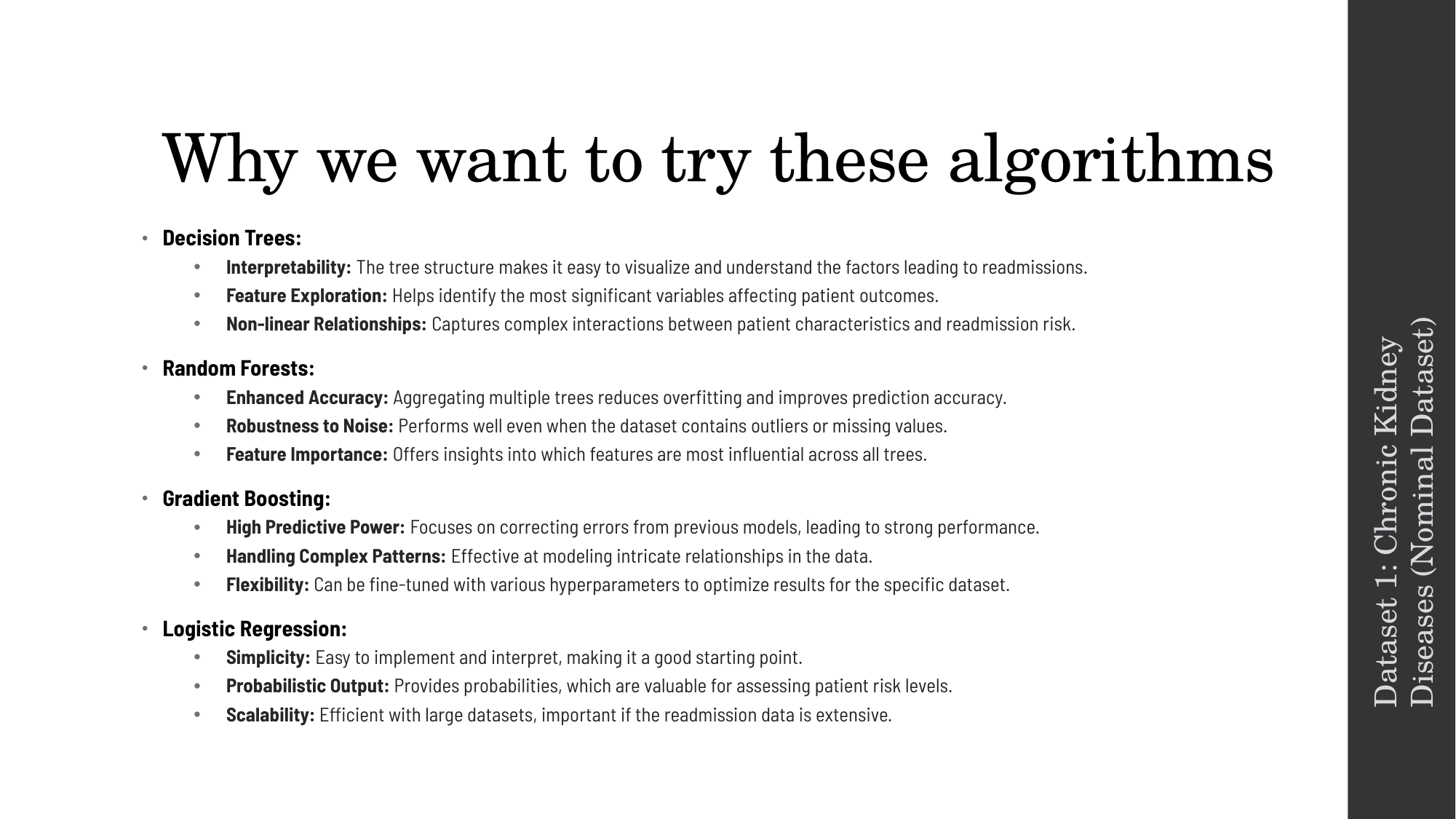

# Why we want to try these algorithms
Decision Trees:
Interpretability: The tree structure makes it easy to visualize and understand the factors leading to readmissions.
Feature Exploration: Helps identify the most significant variables affecting patient outcomes.
Non-linear Relationships: Captures complex interactions between patient characteristics and readmission risk.
Random Forests:
Enhanced Accuracy: Aggregating multiple trees reduces overfitting and improves prediction accuracy.
Robustness to Noise: Performs well even when the dataset contains outliers or missing values.
Feature Importance: Offers insights into which features are most influential across all trees.
Gradient Boosting:
High Predictive Power: Focuses on correcting errors from previous models, leading to strong performance.
Handling Complex Patterns: Effective at modeling intricate relationships in the data.
Flexibility: Can be fine-tuned with various hyperparameters to optimize results for the specific dataset.
Logistic Regression:
Simplicity: Easy to implement and interpret, making it a good starting point.
Probabilistic Output: Provides probabilities, which are valuable for assessing patient risk levels.
Scalability: Efficient with large datasets, important if the readmission data is extensive.

Dataset 1: Chronic Kidney Diseases (Nominal Dataset)